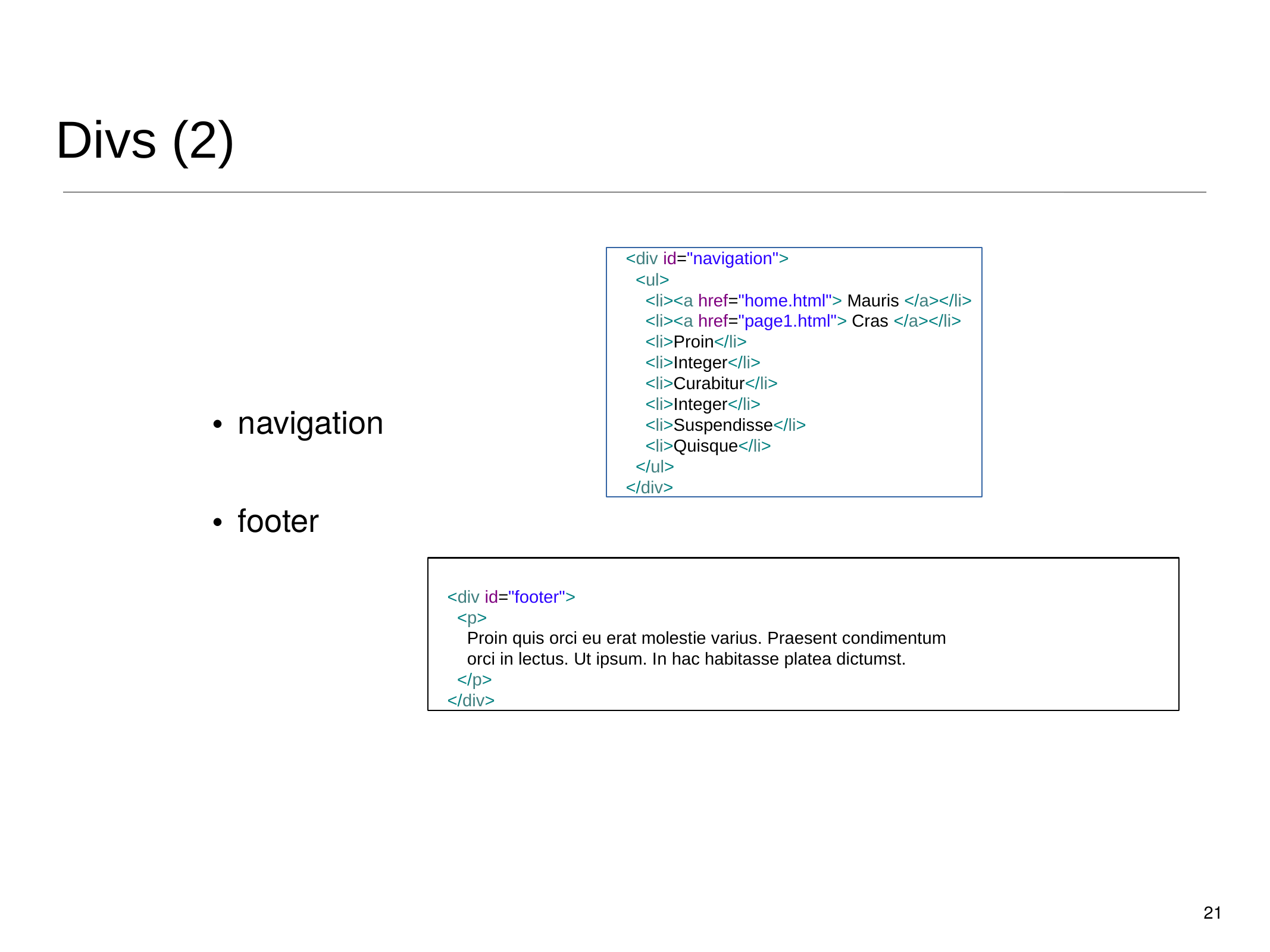

Divs (2)
    <div id="navigation">
      <ul>
        <li><a href="home.html"> Mauris </a></li>
        <li><a href="page1.html"> Cras </a></li>
        <li>Proin</li>
        <li>Integer</li>
        <li>Curabitur</li>
        <li>Integer</li>
        <li>Suspendisse</li>
        <li>Quisque</li>
      </ul>
    </div>
navigation
footer

    <div id="footer">
      <p>
        Proin quis orci eu erat molestie varius. Praesent condimentum
        orci in lectus. Ut ipsum. In hac habitasse platea dictumst.
      </p>
    </div>
21